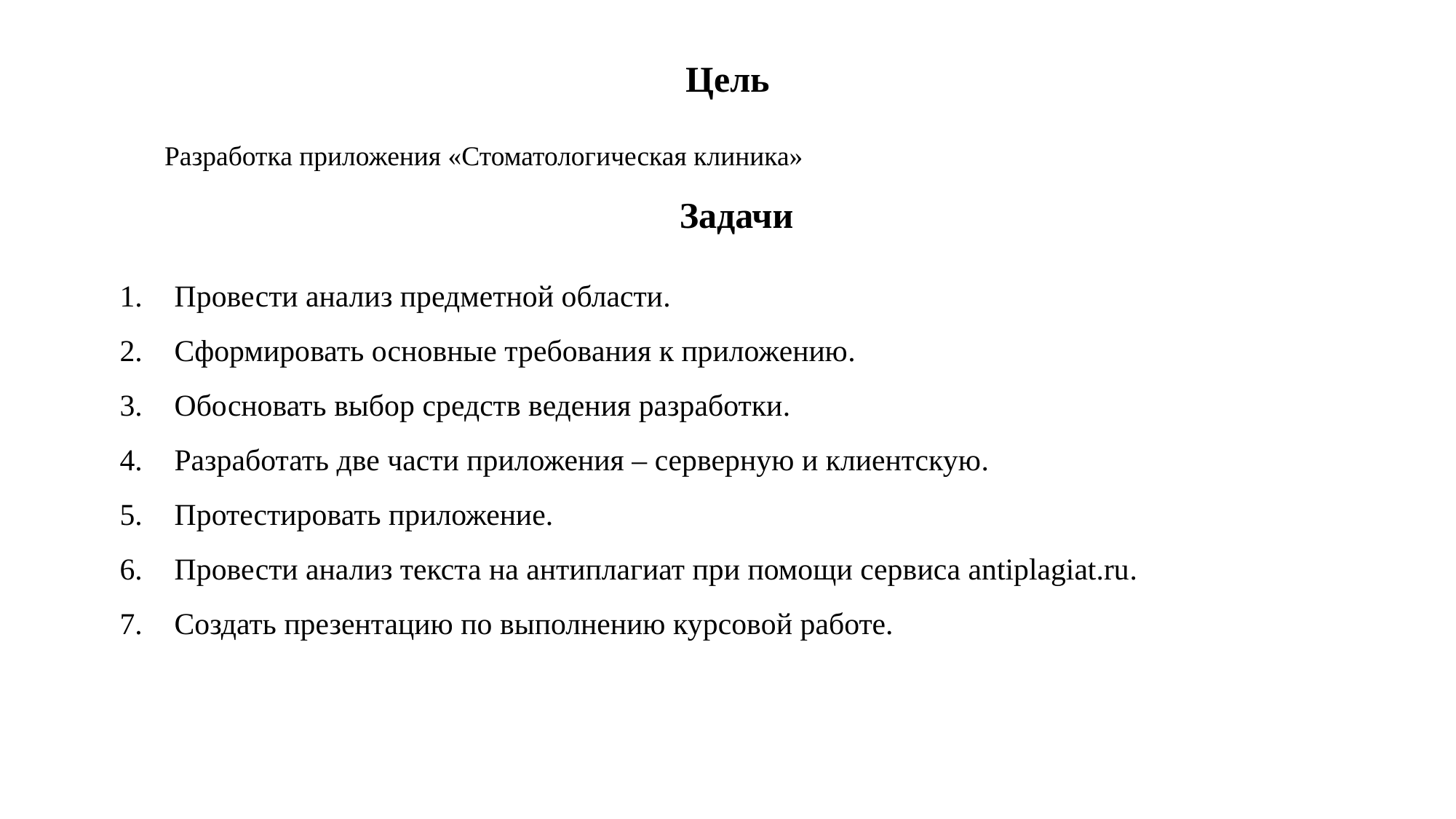

# Цель
Разработка приложения «Стоматологическая клиника»
Задачи
Провести анализ предметной области.
Сформировать основные требования к приложению.
Обосновать выбор средств ведения разработки.
Разработать две части приложения – серверную и клиентскую.
Протестировать приложение.
Провести анализ текста на антиплагиат при помощи сервиса antiplagiat.ru.
Создать презентацию по выполнению курсовой работе.